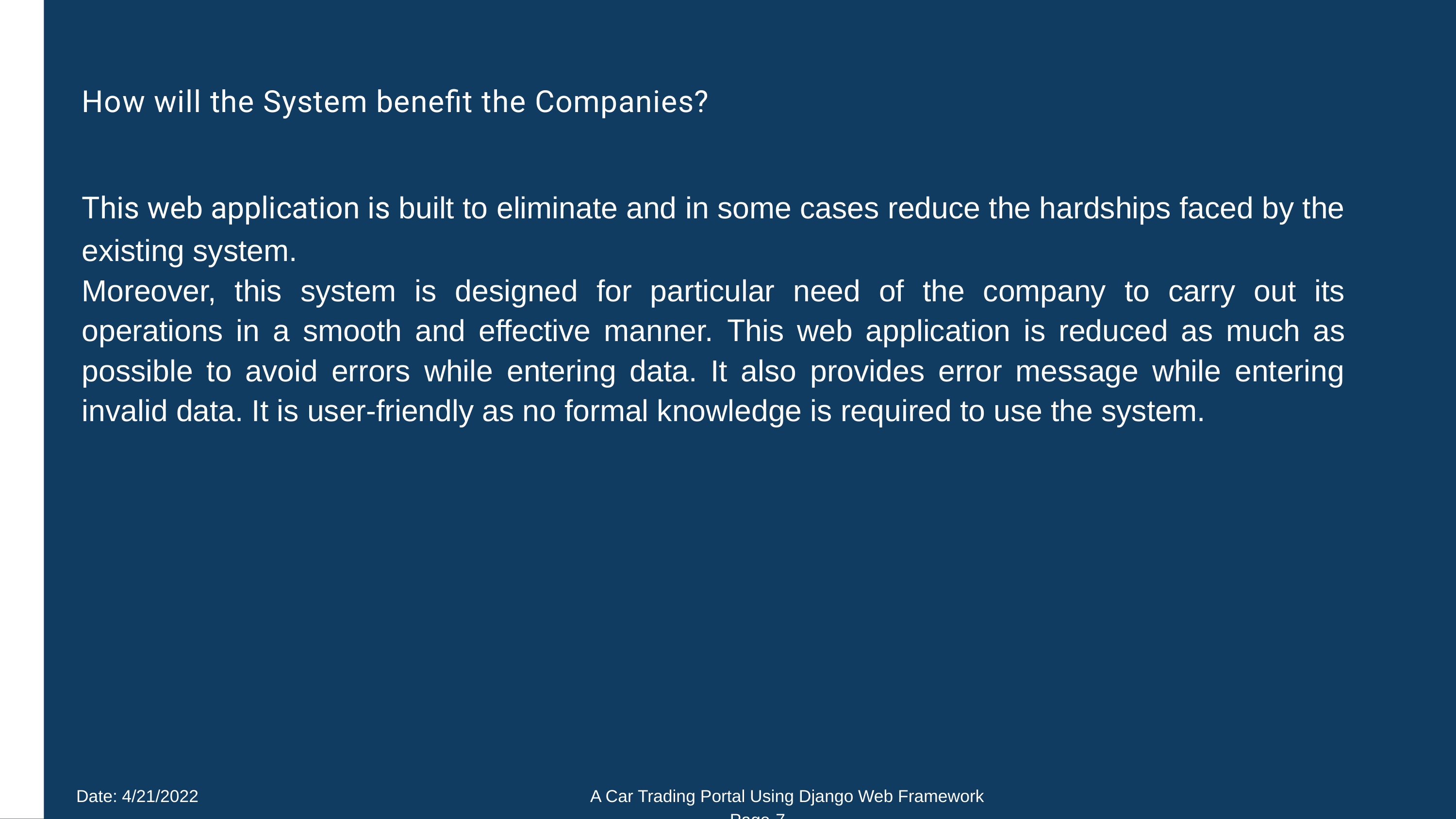

How will the System benefit the Companies?

This web application is built to eliminate and in some cases reduce the hardships faced by the existing system.
Moreover, this system is designed for particular need of the company to carry out its operations in a smooth and effective manner. This web application is reduced as much as possible to avoid errors while entering data. It also provides error message while entering invalid data. It is user-friendly as no formal knowledge is required to use the system.

Date: 4/21/2022                                                                                   A Car Trading Portal Using Django Web Framework                                                                                                 Page-7